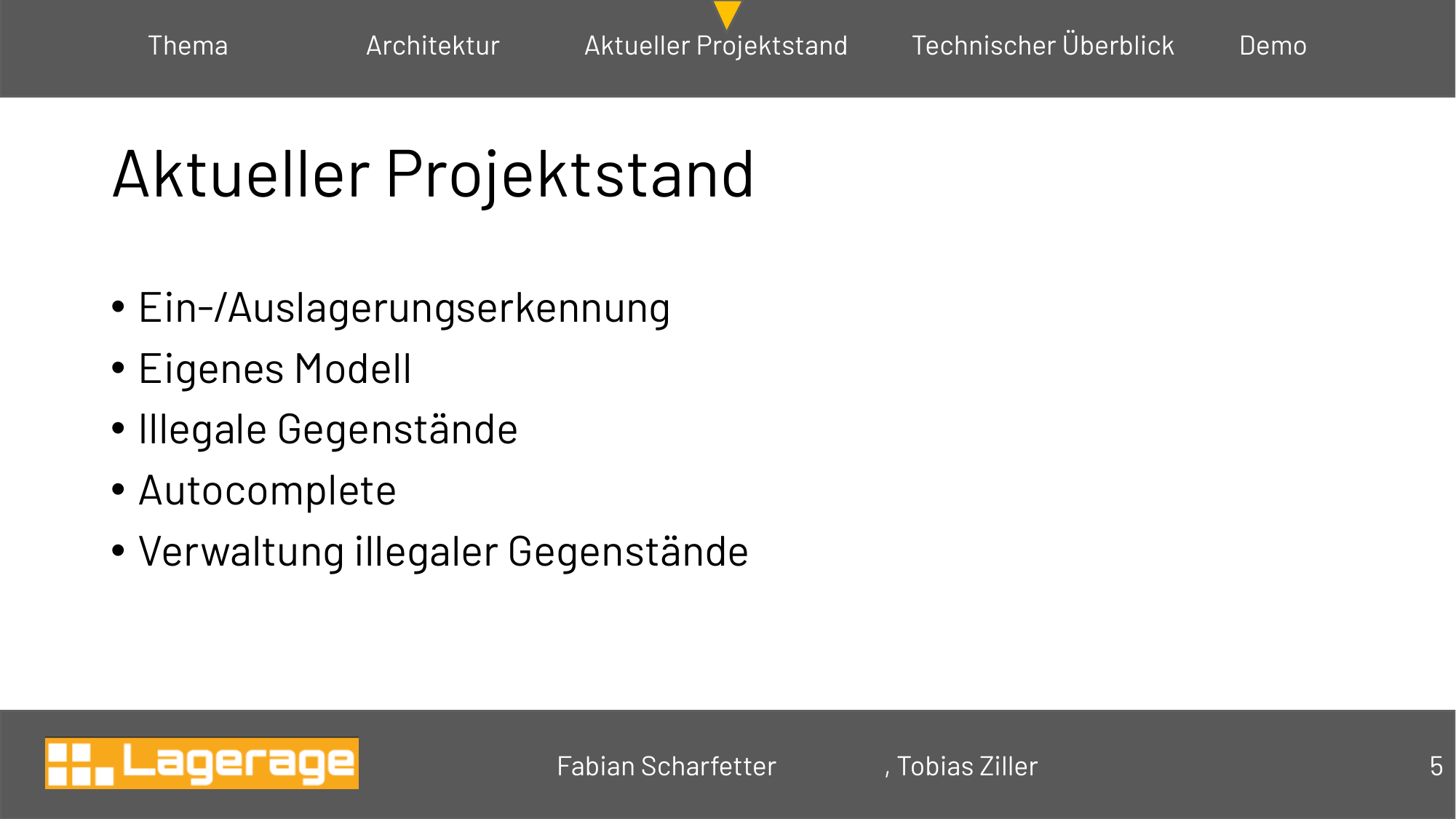

Thema		Architektur 	Aktueller Projektstand	Technischer Überblick	Demo
# Aktueller Projektstand
Ein-/Auslagerungserkennung
Eigenes Modell
Illegale Gegenstände
Autocomplete
Verwaltung illegaler Gegenstände